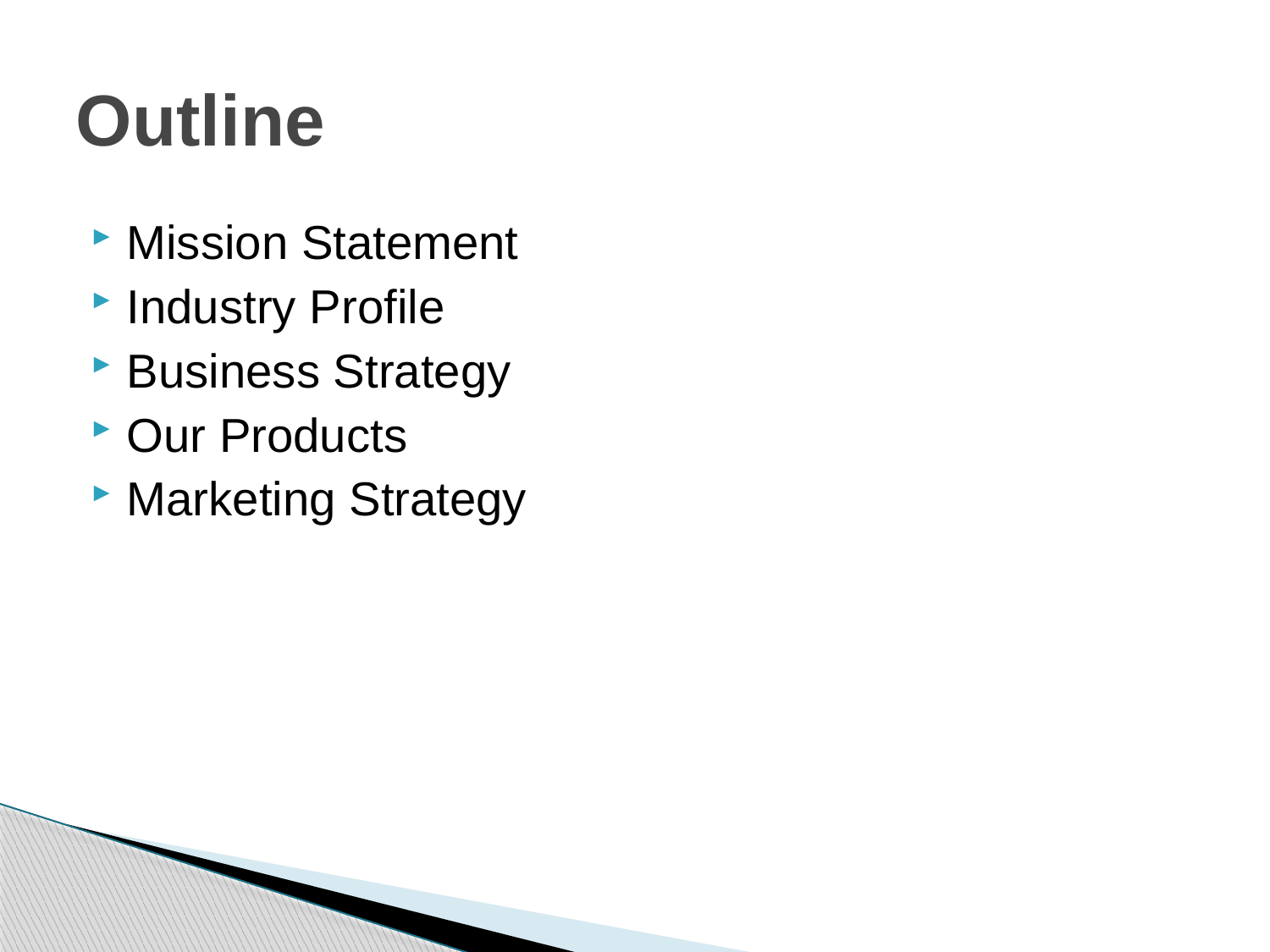

# Outline
Mission Statement
Industry Profile
Business Strategy
Our Products
Marketing Strategy